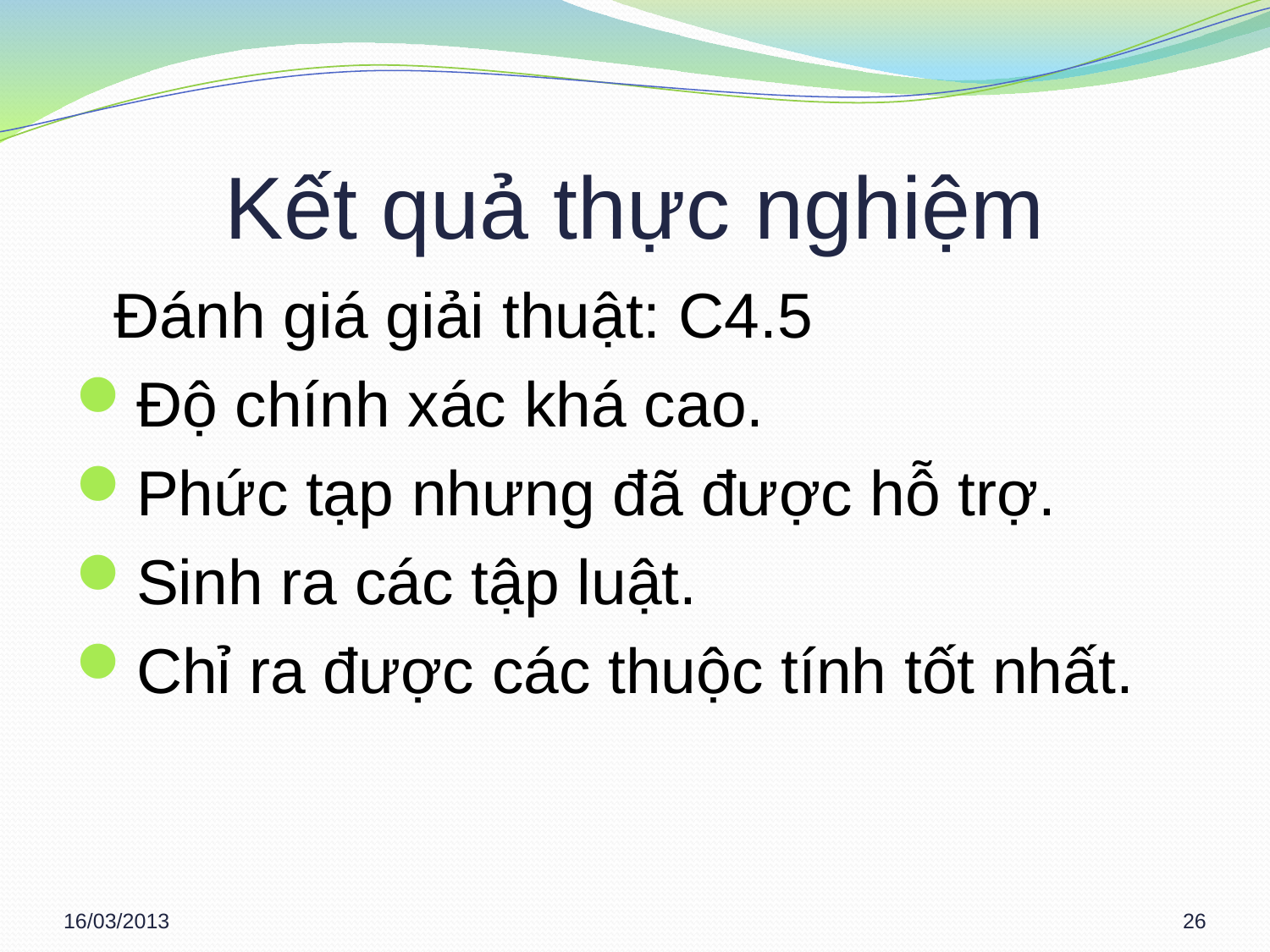

# Kết quả thực nghiệm
 	Đánh giá giải thuật: C4.5
Độ chính xác khá cao.
Phức tạp nhưng đã được hỗ trợ.
Sinh ra các tập luật.
Chỉ ra được các thuộc tính tốt nhất.

16/03/2013
26